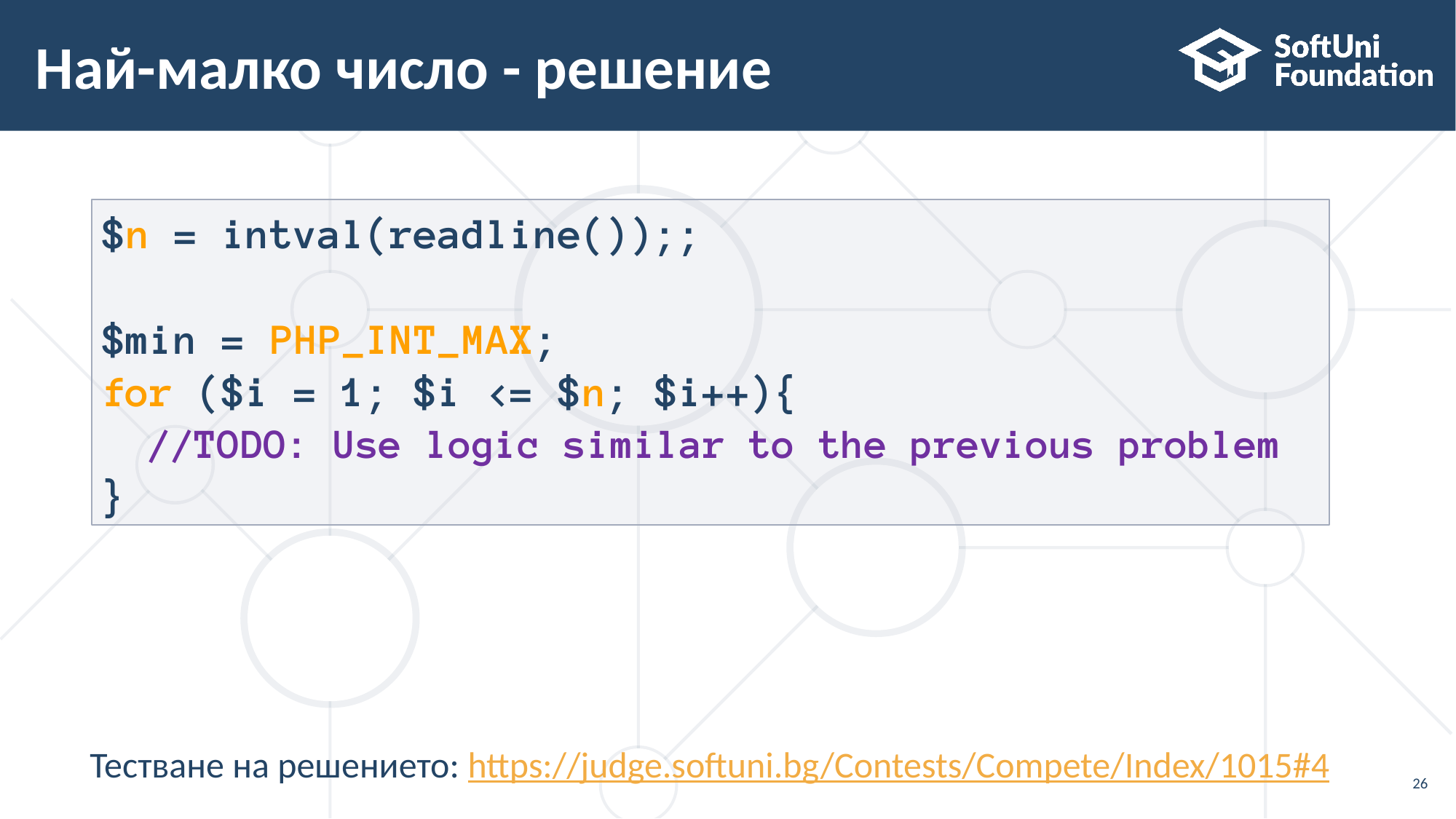

# Най-малко число - решение
$n = intval(readline());;

$min = PHP_INT_MAX;
for ($i = 1; $i <= $n; $i++){
  //TODO: Use logic similar to the previous problem
}
Тестване на решението: https://judge.softuni.bg/Contests/Compete/Index/1015#4​
26